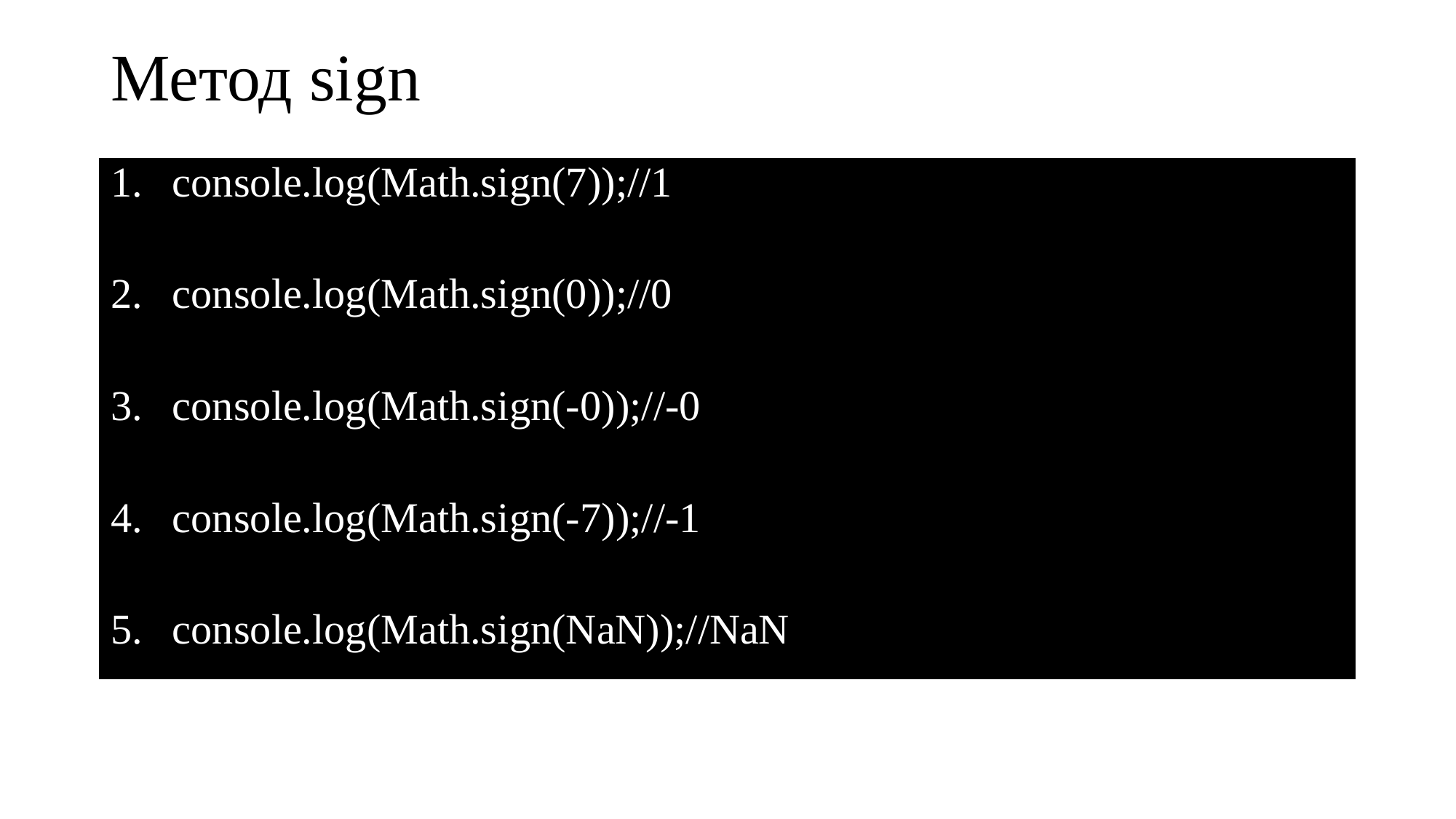

# Метод sign
console.log(Math.sign(7));//1

console.log(Math.sign(0));//0

console.log(Math.sign(-0));//-0

console.log(Math.sign(-7));//-1

console.log(Math.sign(NaN));//NaN